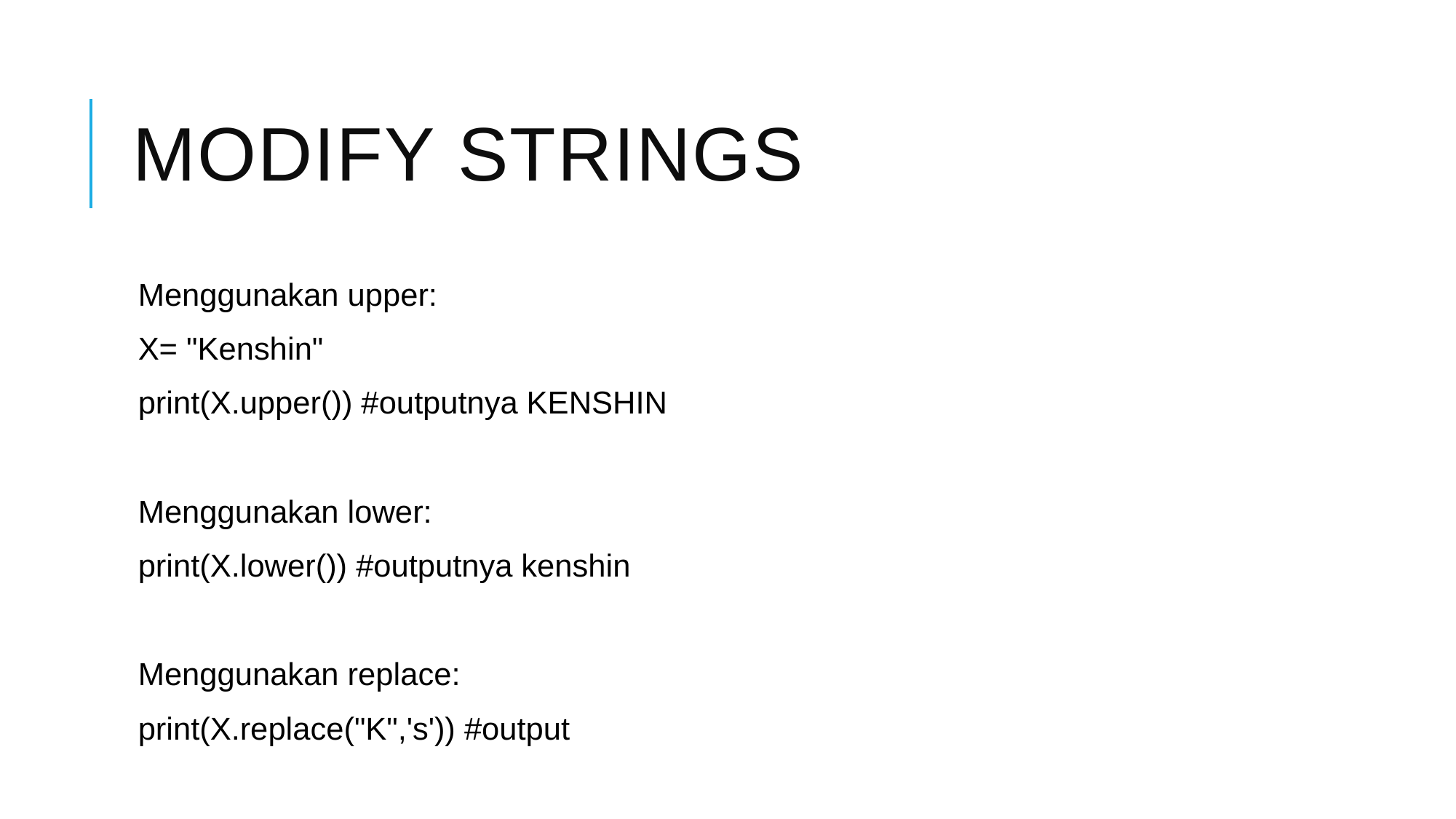

# Modify Strings
Menggunakan upper:
X= "Kenshin"
print(X.upper()) #outputnya KENSHIN

Menggunakan lower:
print(X.lower()) #outputnya kenshin

Menggunakan replace:
print(X.replace("K",'s')) #output